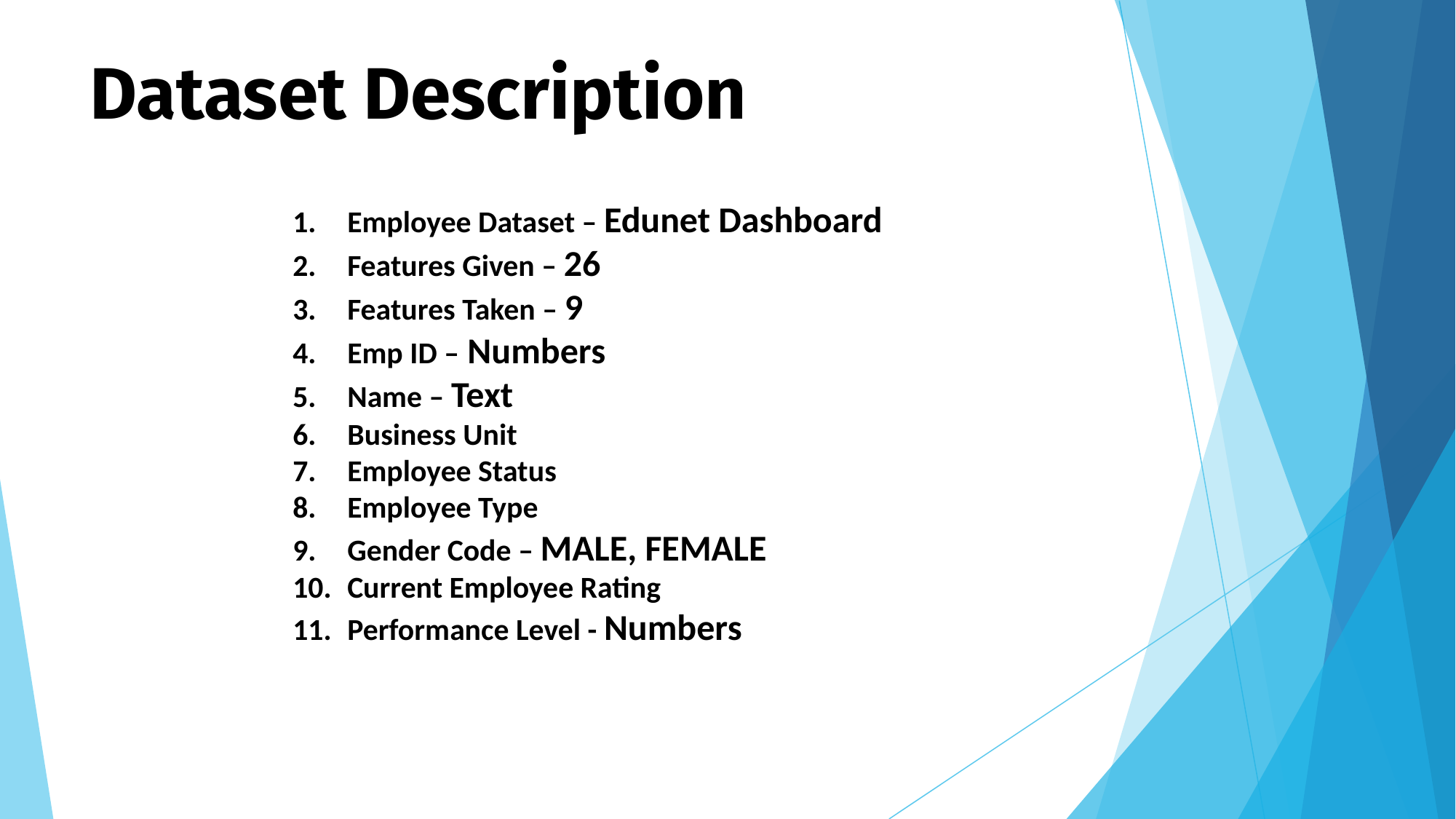

# Dataset Description
Employee Dataset – Edunet Dashboard
Features Given – 26
Features Taken – 9
Emp ID – Numbers
Name – Text
Business Unit
Employee Status
Employee Type
Gender Code – MALE, FEMALE
Current Employee Rating
Performance Level - Numbers